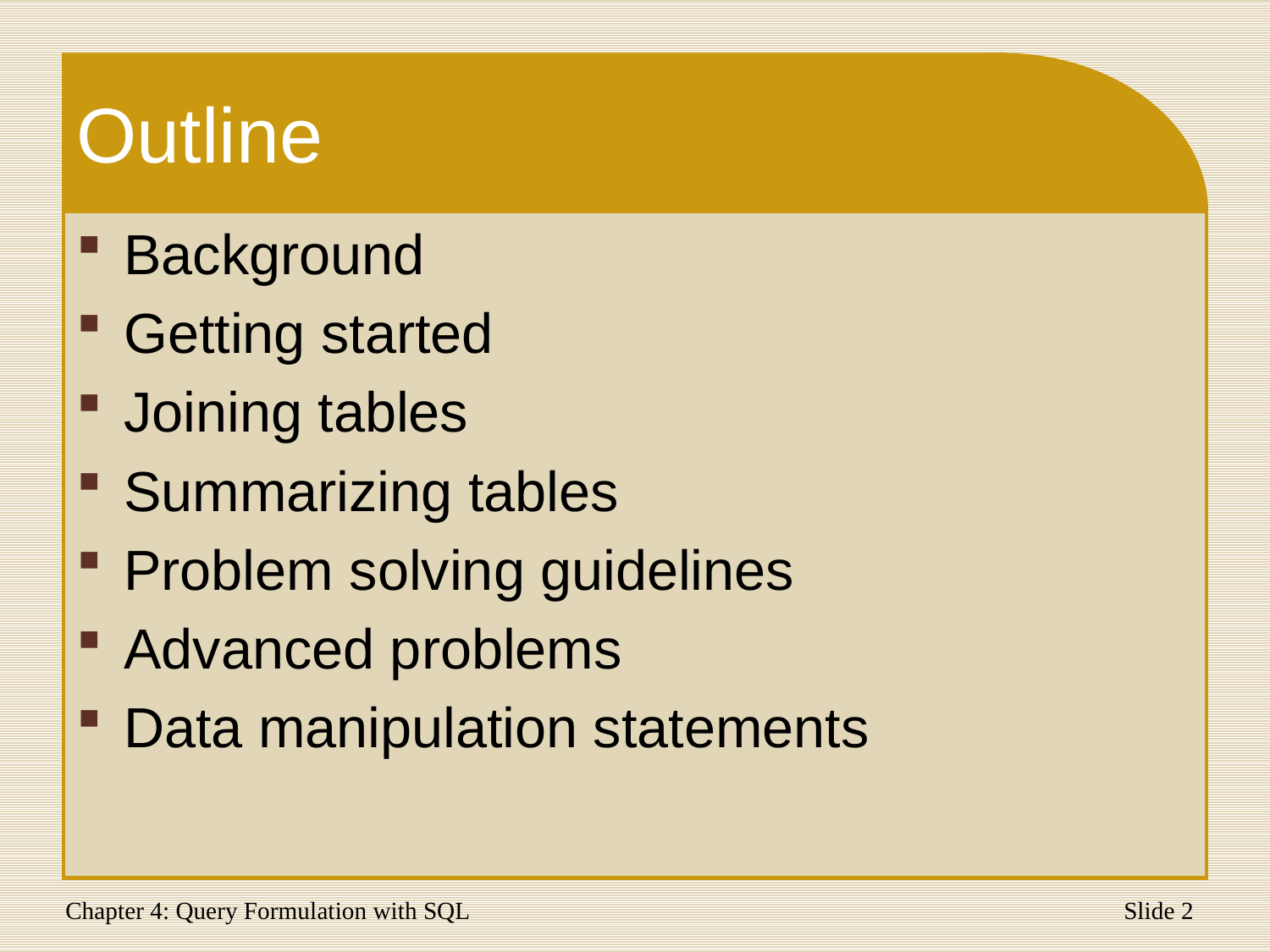

# Outline
Background
Getting started
Joining tables
Summarizing tables
Problem solving guidelines
Advanced problems
Data manipulation statements